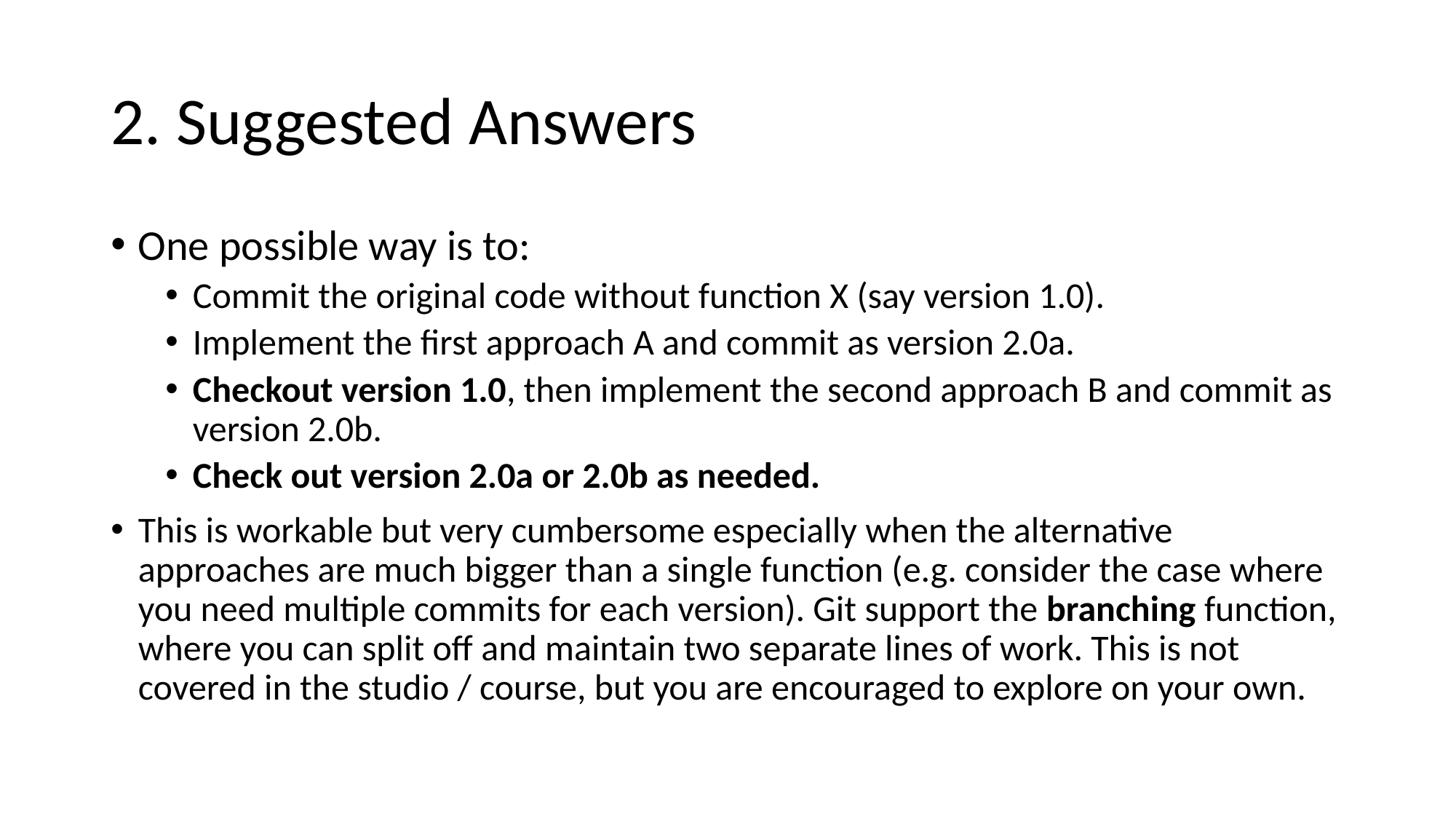

# 2. Suggested Answers
One possible way is to:
Commit the original code without function X (say version 1.0).
Implement the first approach A and commit as version 2.0a.
Checkout version 1.0, then implement the second approach B and commit as version 2.0b.
Check out version 2.0a or 2.0b as needed.
This is workable but very cumbersome especially when the alternative approaches are much bigger than a single function (e.g. consider the case where you need multiple commits for each version). Git support the branching function, where you can split off and maintain two separate lines of work. This is not covered in the studio / course, but you are encouraged to explore on your own.